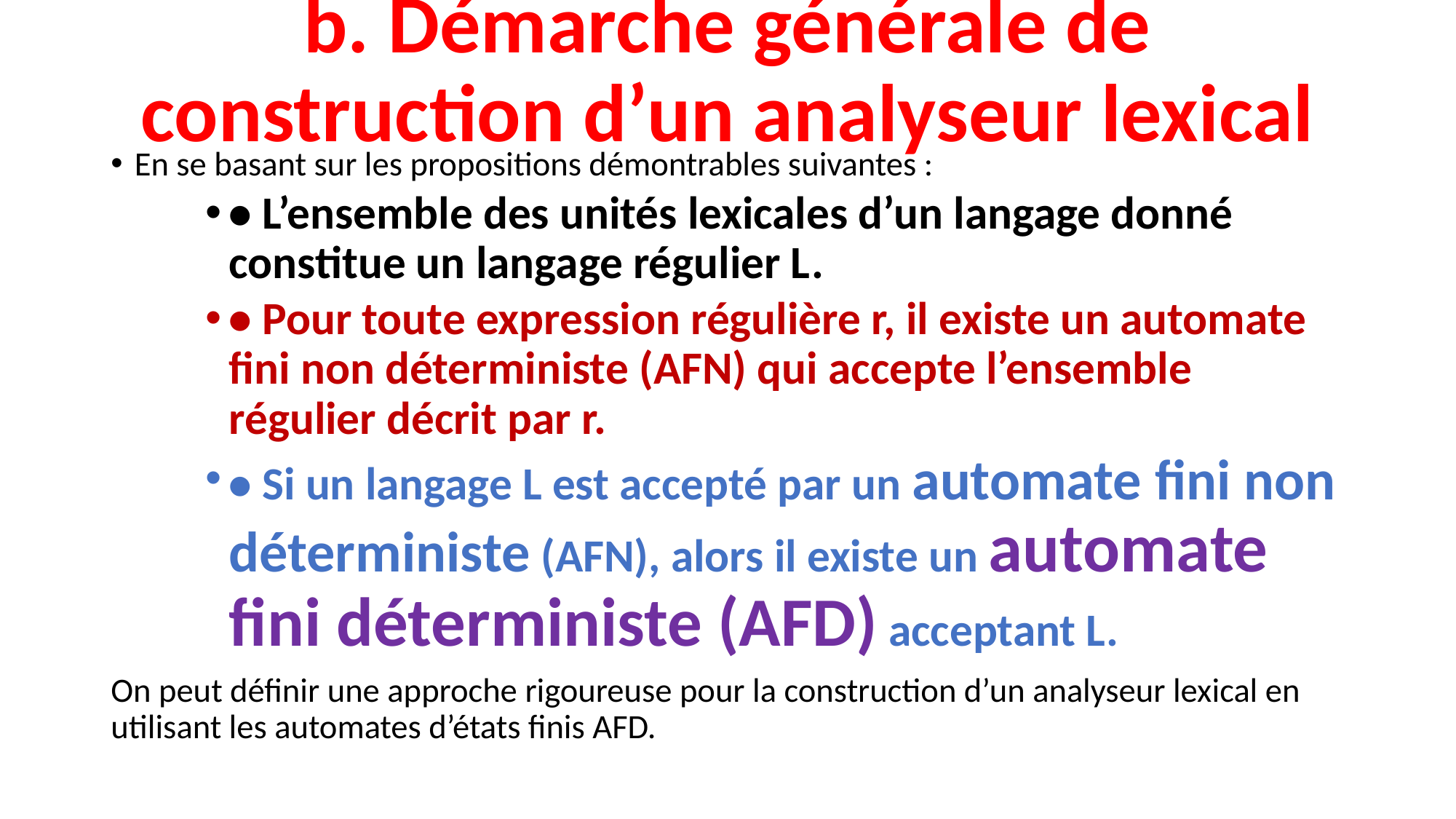

# b. Démarche générale de construction d’un analyseur lexical
En se basant sur les propositions démontrables suivantes :
• L’ensemble des unités lexicales d’un langage donné constitue un langage régulier L.
• Pour toute expression régulière r, il existe un automate fini non déterministe (AFN) qui accepte l’ensemble régulier décrit par r.
• Si un langage L est accepté par un automate fini non déterministe (AFN), alors il existe un automate fini déterministe (AFD) acceptant L.
On peut définir une approche rigoureuse pour la construction d’un analyseur lexical en utilisant les automates d’états finis AFD.